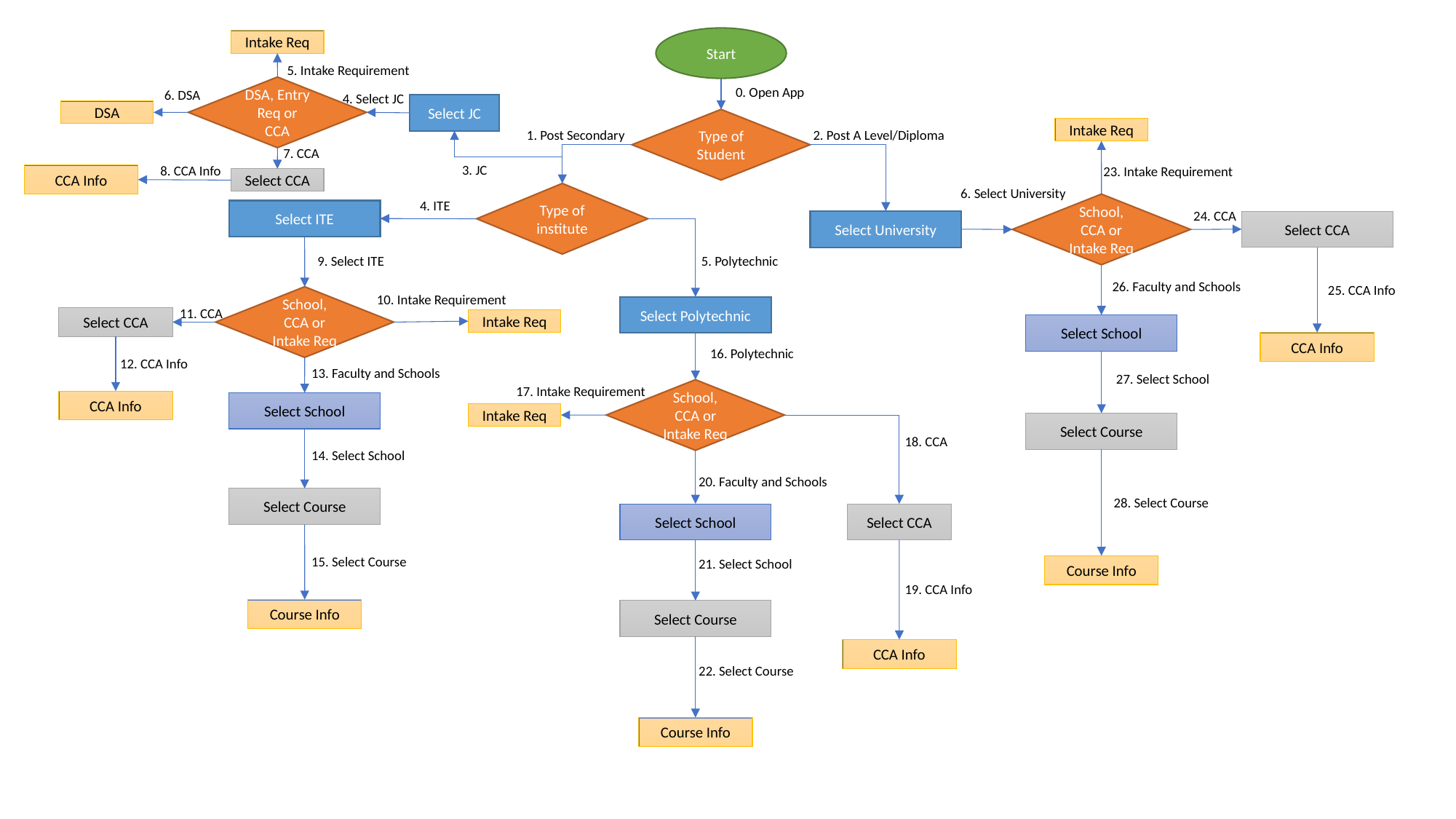

Start
Intake Req
5. Intake Requirement
DSA, Entry Req or CCA
0. Open App
6. DSA
4. Select JC
Select JC
DSA
Type of Student
Intake Req
1. Post Secondary
2. Post A Level/Diploma
7. CCA
3. JC
8. CCA Info
23. Intake Requirement
CCA Info
Select CCA
6. Select University
Type of institute
4. ITE
School, CCA or Intake Req
Select ITE
24. CCA
Select CCA
Select University
5. Polytechnic
9. Select ITE
26. Faculty and Schools
25. CCA Info
10. Intake Requirement
School, CCA or Intake Req
Select Polytechnic
11. CCA
Select CCA
Intake Req
Select School
CCA Info
16. Polytechnic
12. CCA Info
13. Faculty and Schools
27. Select School
17. Intake Requirement
School, CCA or Intake Req
CCA Info
Select School
Intake Req
Select Course
18. CCA
14. Select School
20. Faculty and Schools
Select Course
28. Select Course
Select CCA
Select School
15. Select Course
21. Select School
Course Info
19. CCA Info
Course Info
Select Course
CCA Info
22. Select Course
Course Info